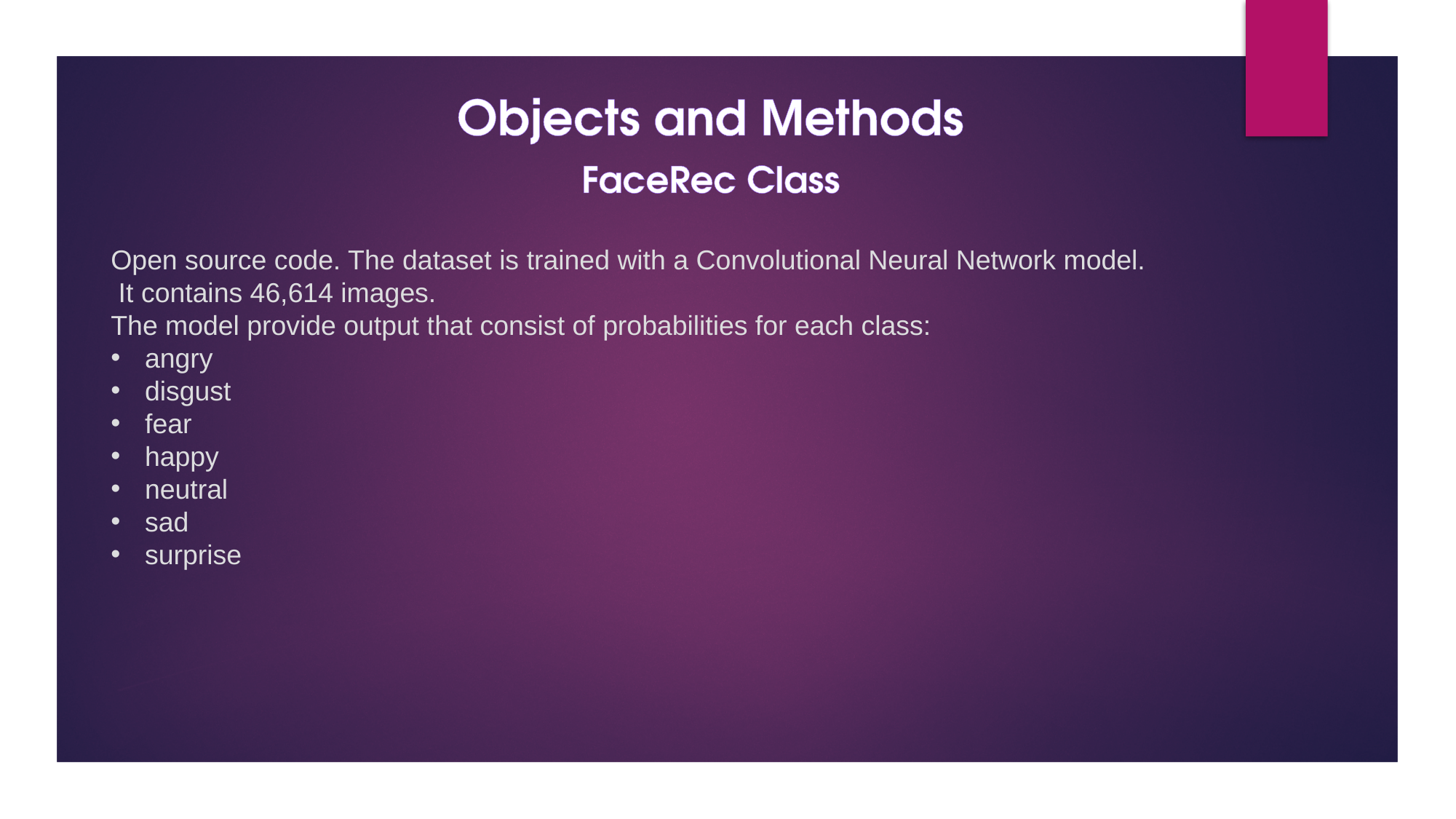

Objects and Methods
FaceRec Class
Open source code. The dataset is trained with a Convolutional Neural Network model.
 It contains 46,614 images.
The model provide output that consist of probabilities for each class:
angry
disgust
fear
happy
neutral
sad
surprise